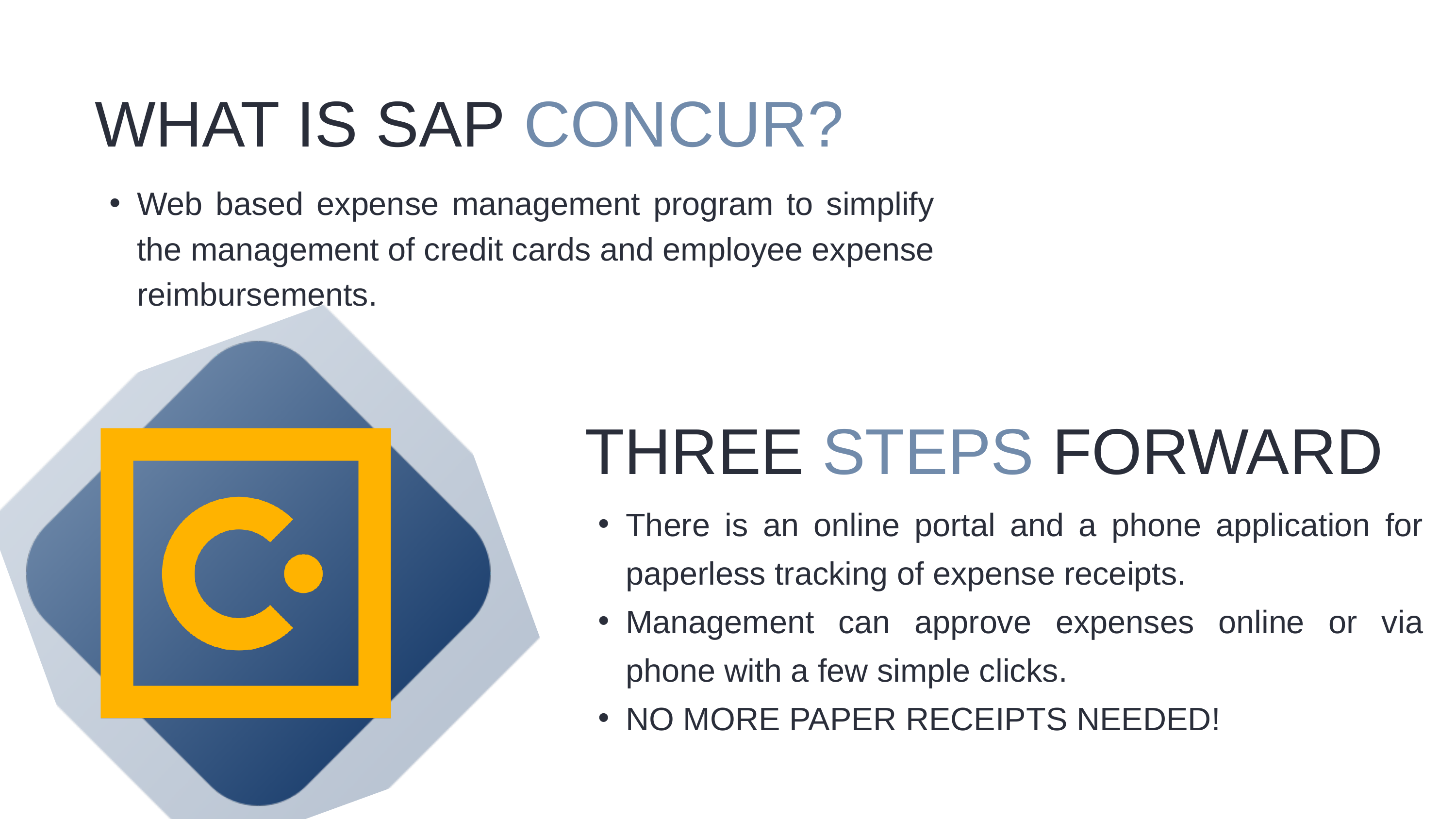

WHAT IS SAP CONCUR?

Web based expense management program to simplify the management of credit cards and employee expense reimbursements.

THREE STEPS FORWARD

There is an online portal and a phone application for paperless tracking of expense receipts.
Management can approve expenses online or via phone with a few simple clicks.
NO MORE PAPER RECEIPTS NEEDED!